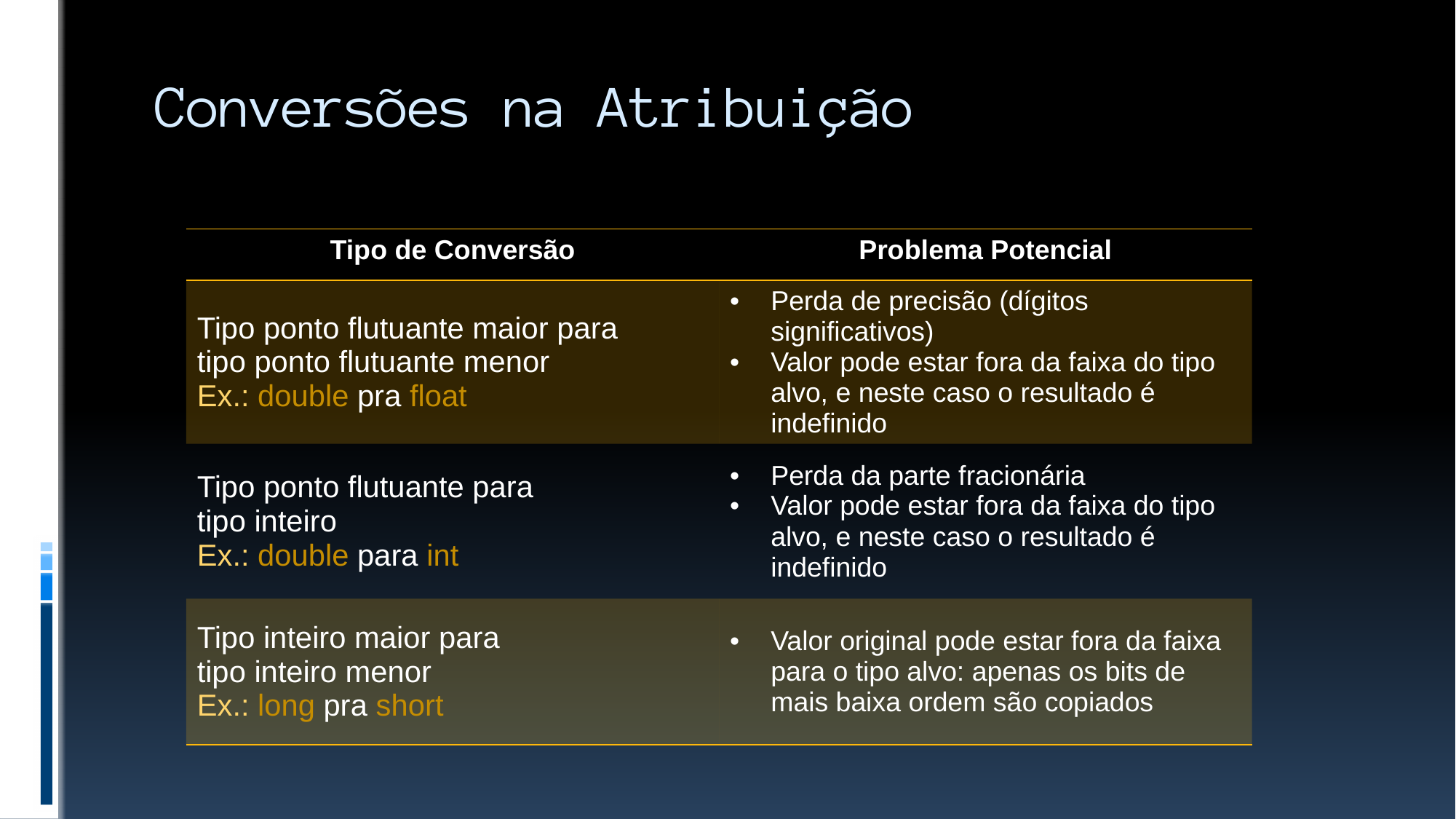

# Conversões na Atribuição
| Tipo de Conversão | Problema Potencial |
| --- | --- |
| Tipo ponto flutuante maior para tipo ponto flutuante menor Ex.: double pra float | Perda de precisão (dígitos significativos) Valor pode estar fora da faixa do tipo alvo, e neste caso o resultado é indefinido |
| Tipo ponto flutuante para tipo inteiro Ex.: double para int | Perda da parte fracionária Valor pode estar fora da faixa do tipo alvo, e neste caso o resultado é indefinido |
| Tipo inteiro maior para tipo inteiro menor Ex.: long pra short | Valor original pode estar fora da faixa para o tipo alvo: apenas os bits de mais baixa ordem são copiados |